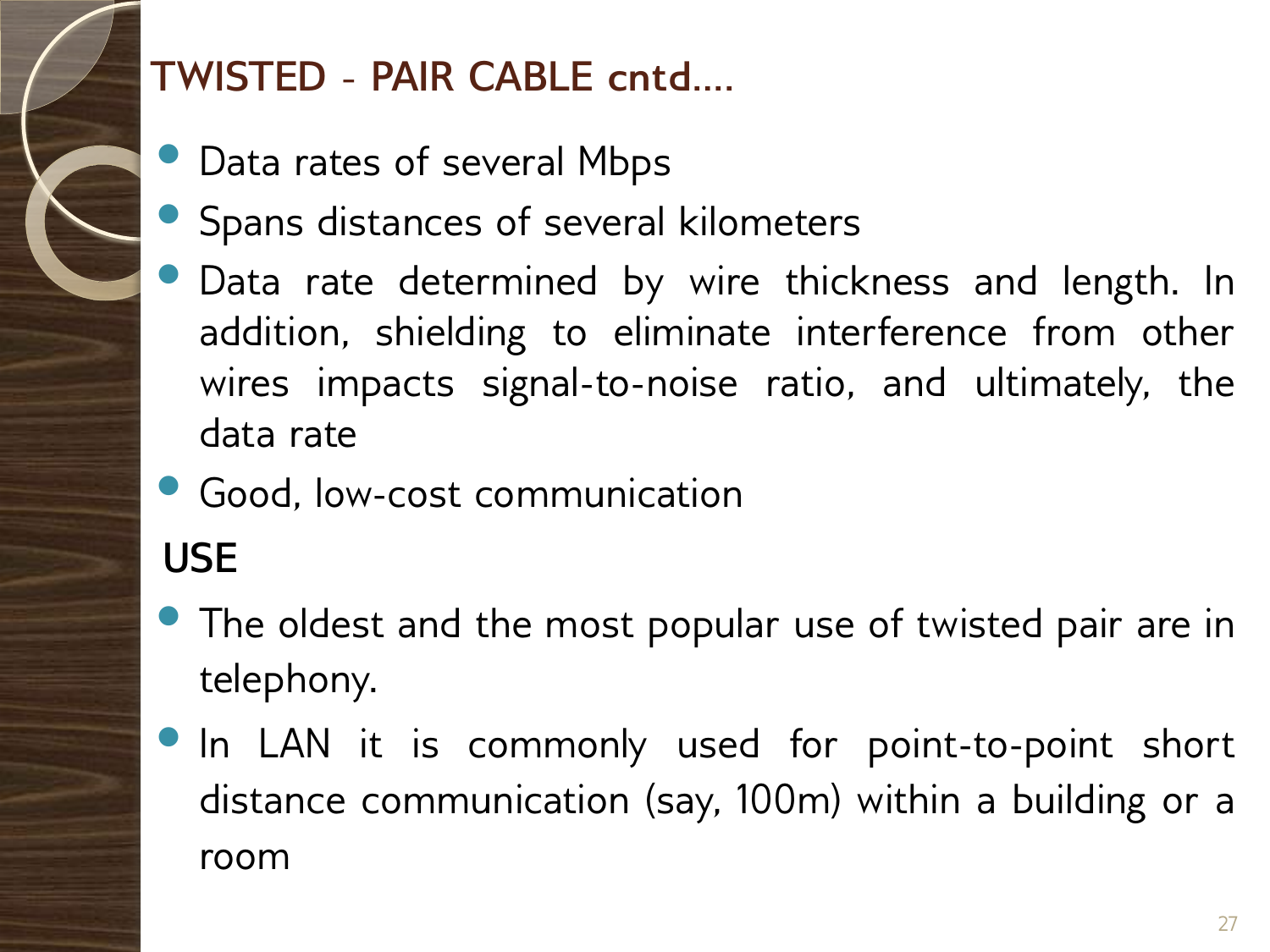

TWISTED - PAIR CABLE cntd….
Data rates of several Mbps
Spans distances of several kilometers
Data rate determined by wire thickness and length. In addition, shielding to eliminate interference from other wires impacts signal-to-noise ratio, and ultimately, the data rate
Good, low-cost communication
USE
The oldest and the most popular use of twisted pair are in telephony.
In LAN it is commonly used for point-to-point short distance communication (say, 100m) within a building or a room
27